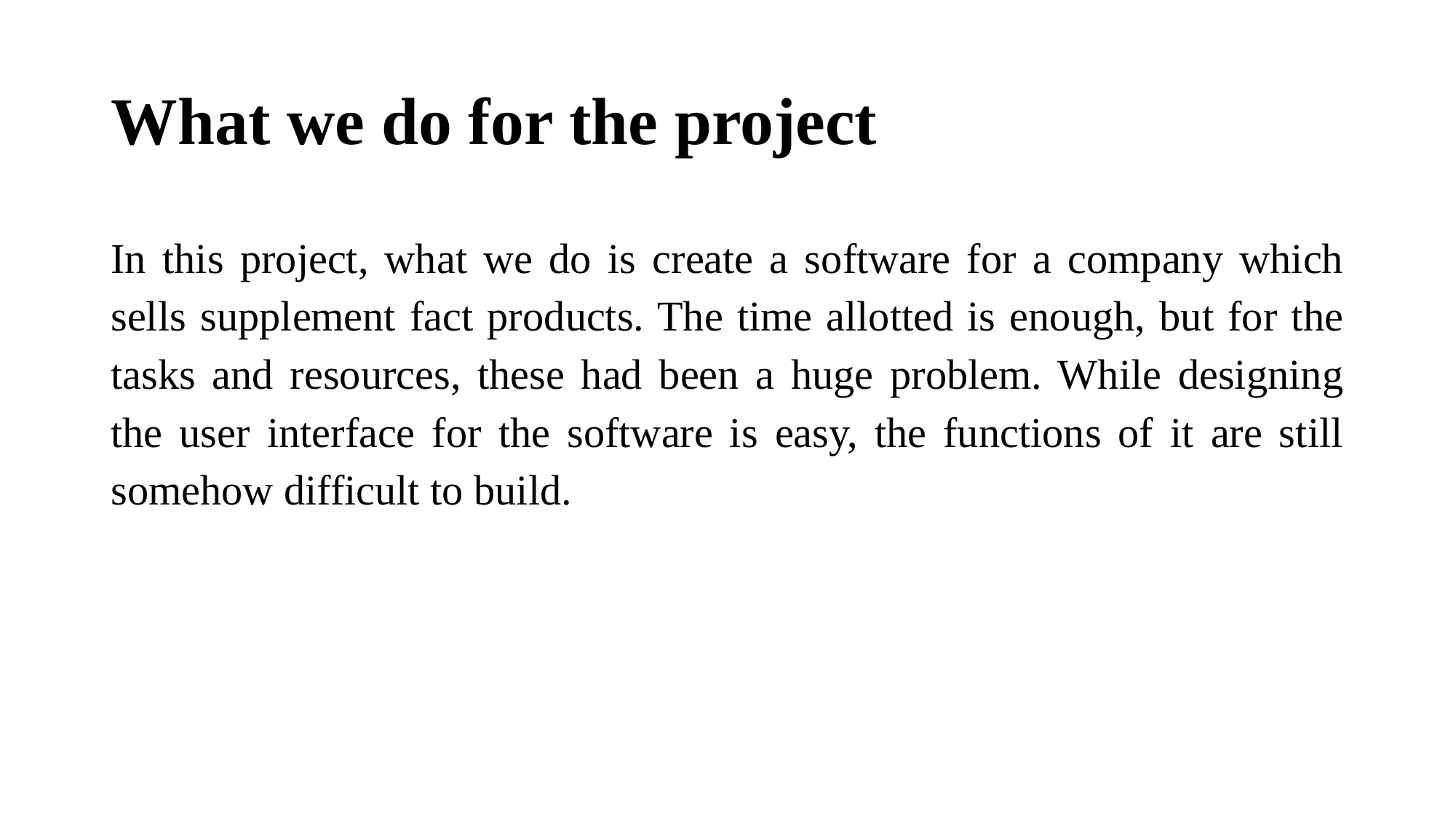

# What we do for the project
In this project, what we do is create a software for a company which sells supplement fact products. The time allotted is enough, but for the tasks and resources, these had been a huge problem. While designing the user interface for the software is easy, the functions of it are still somehow difficult to build.